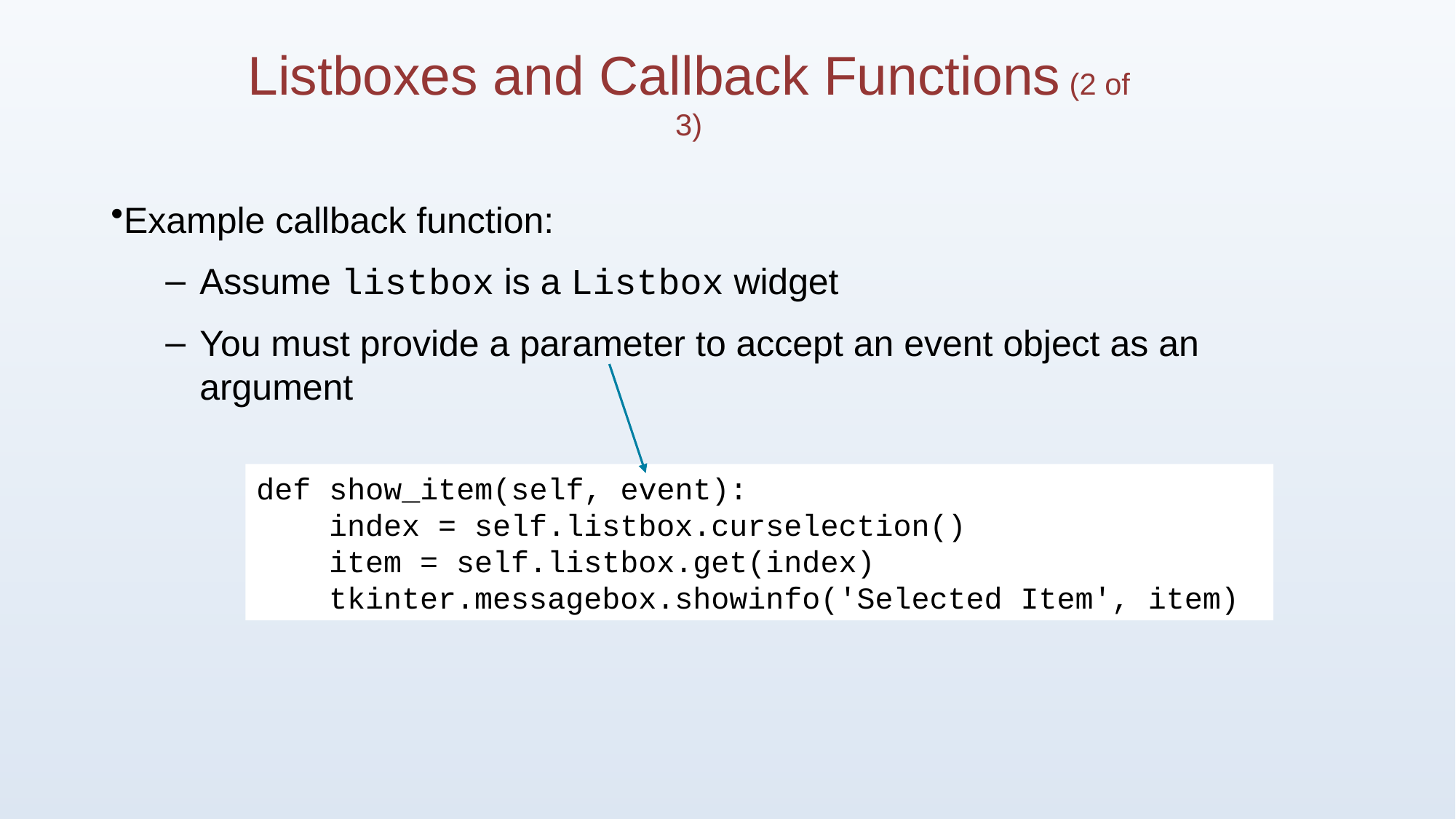

# Listboxes and Callback Functions (2 of 3)
Example callback function:
Assume listbox is a Listbox widget
You must provide a parameter to accept an event object as an argument

def show_item(self, event):
    index = self.listbox.curselection()
    item = self.listbox.get(index)
    tkinter.messagebox.showinfo('Selected Item', item)